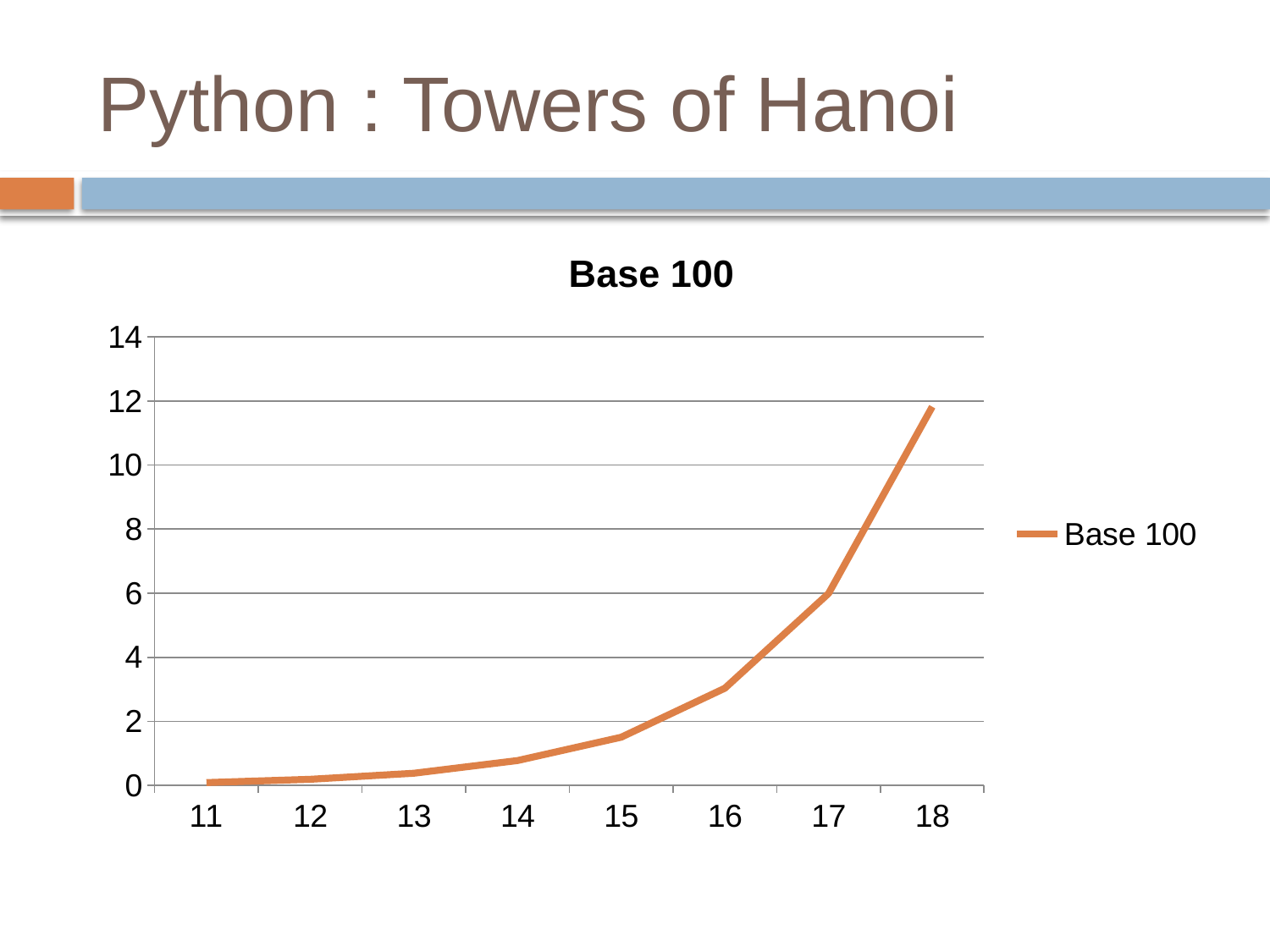

# Python : Towers of Hanoi

### Chart:

| Category | Base 100 |
|---|---|
| 11 | 0.09 |
| 12 | 0.193 |
| 13 | 0.381 |
| 14 | 0.777 |
| 15 | 1.505 |
| 16 | 3.0333 |
| 17 | 5.99 |
| 18 | 11.82 |